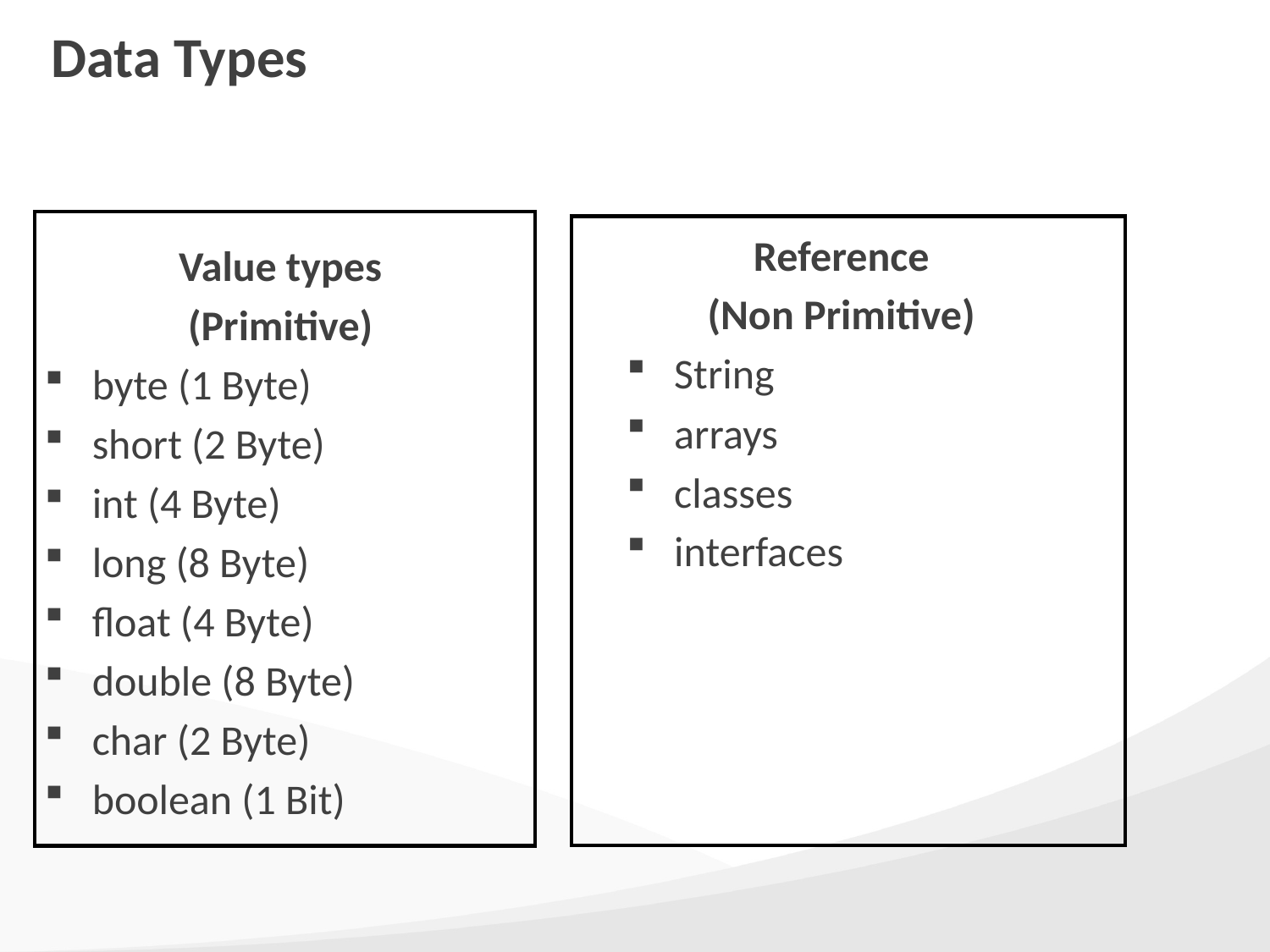

# Data Types
|  |
| --- |
|  |
| --- |
Reference
(Non Primitive)
String
arrays
classes
interfaces
Value types
(Primitive)
byte (1 Byte)
short (2 Byte)
int (4 Byte)
long (8 Byte)
float (4 Byte)
double (8 Byte)
char (2 Byte)
boolean (1 Bit)